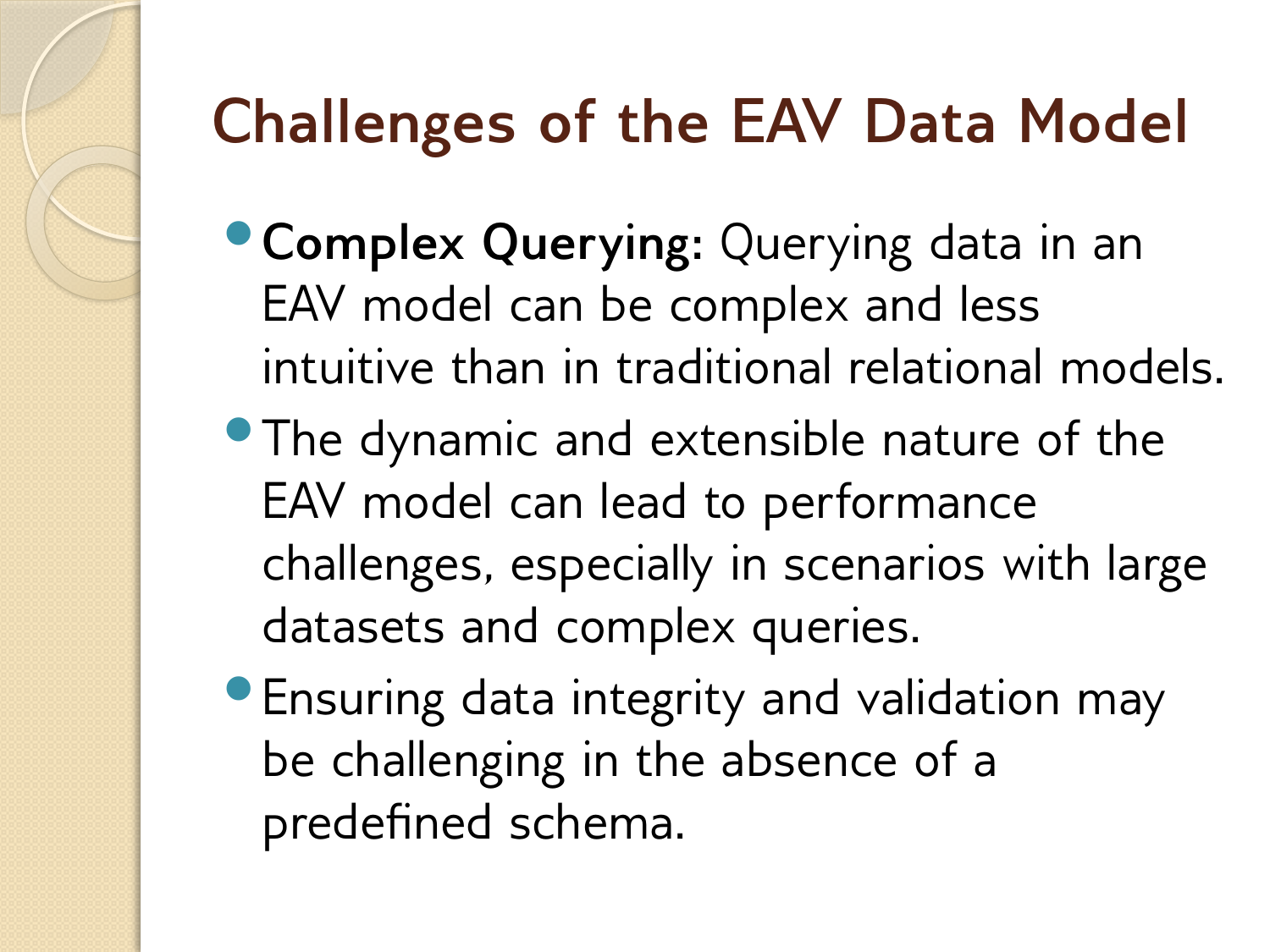

# Challenges of the EAV Data Model
Complex Querying: Querying data in an EAV model can be complex and less intuitive than in traditional relational models.
The dynamic and extensible nature of the EAV model can lead to performance challenges, especially in scenarios with large datasets and complex queries.
Ensuring data integrity and validation may be challenging in the absence of a predefined schema.